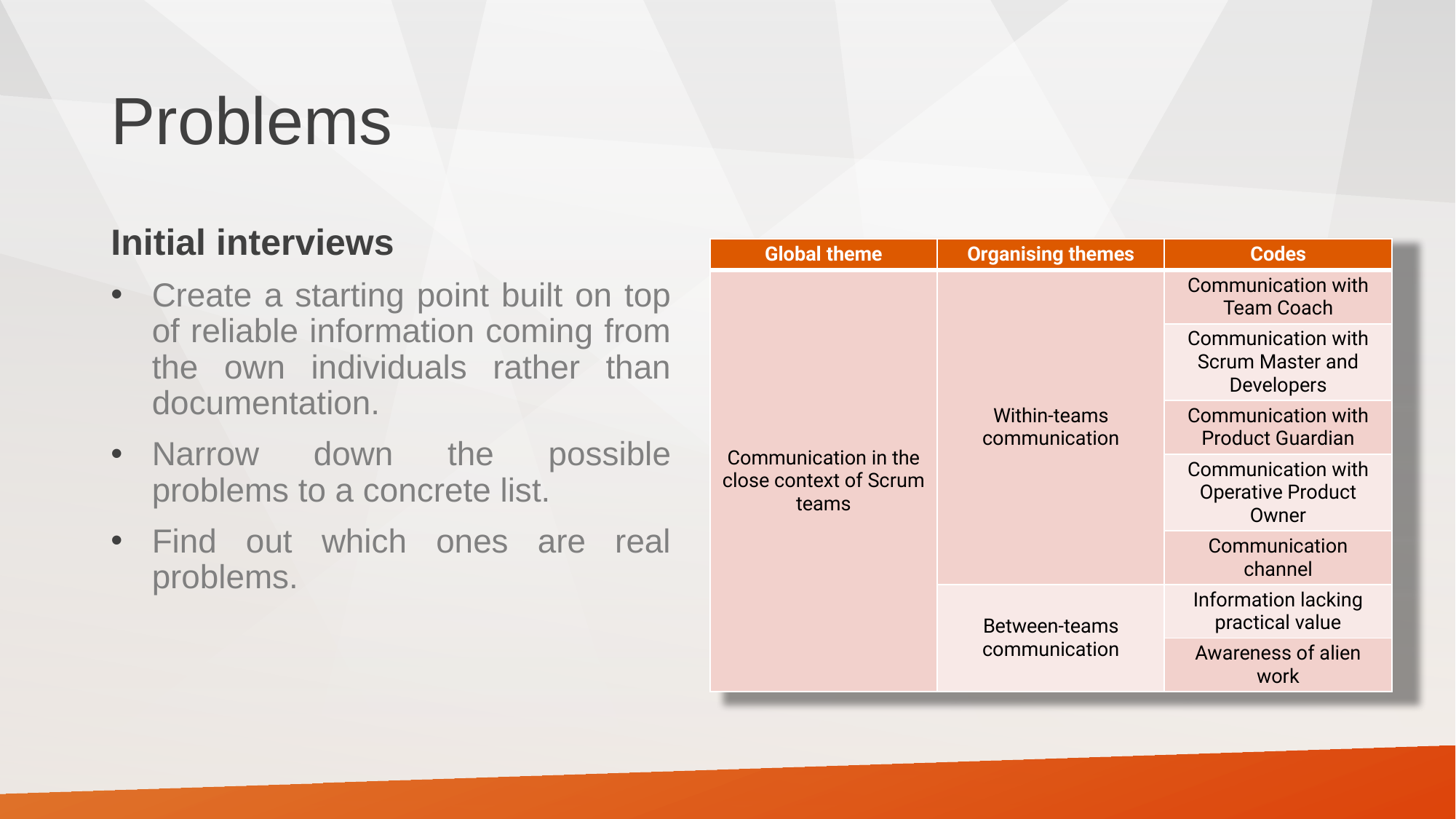

# Problems
Initial interviews
Create a starting point built on top of reliable information coming from the own individuals rather than documentation.
Narrow down the possible problems to a concrete list.
Find out which ones are real problems.

| Global theme | Organising themes | Codes |
| --- | --- | --- |
| Communication in the close context of Scrum teams | Within-teams communication | Communication with Team Coach |
|  |  | Communication with Scrum Master and Developers |
|  |  | Communication with Product Guardian |
|  |  | Communication with Operative Product Owner |
|  |  | Communication channel |
|  | Between-teams communication | Information lacking practical value |
|  |  | Awareness of alien work |